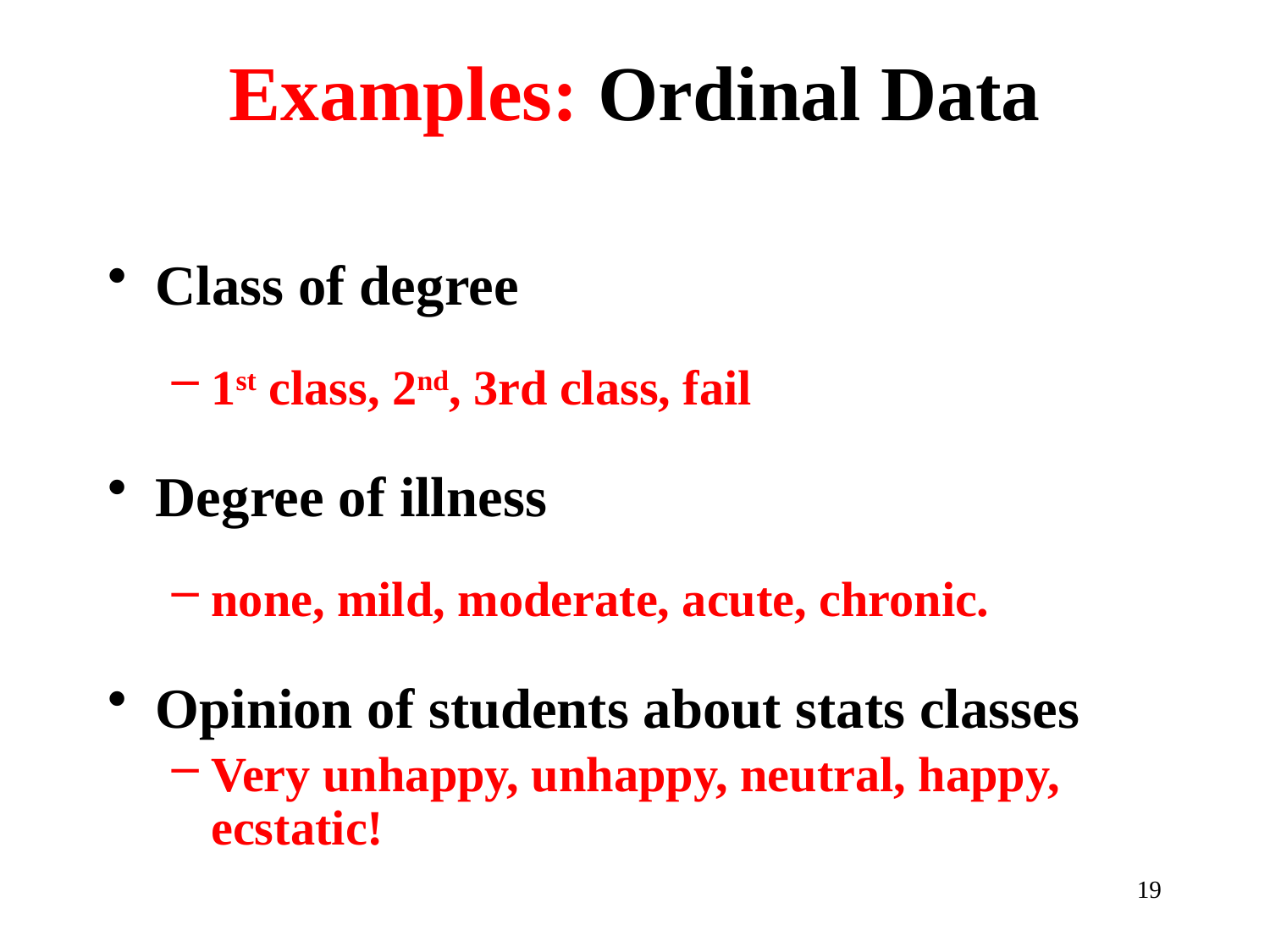

# Examples: Ordinal Data
Class of degree
1st class, 2nd, 3rd class, fail
Degree of illness
none, mild, moderate, acute, chronic.
Opinion of students about stats classes
Very unhappy, unhappy, neutral, happy, ecstatic!
19